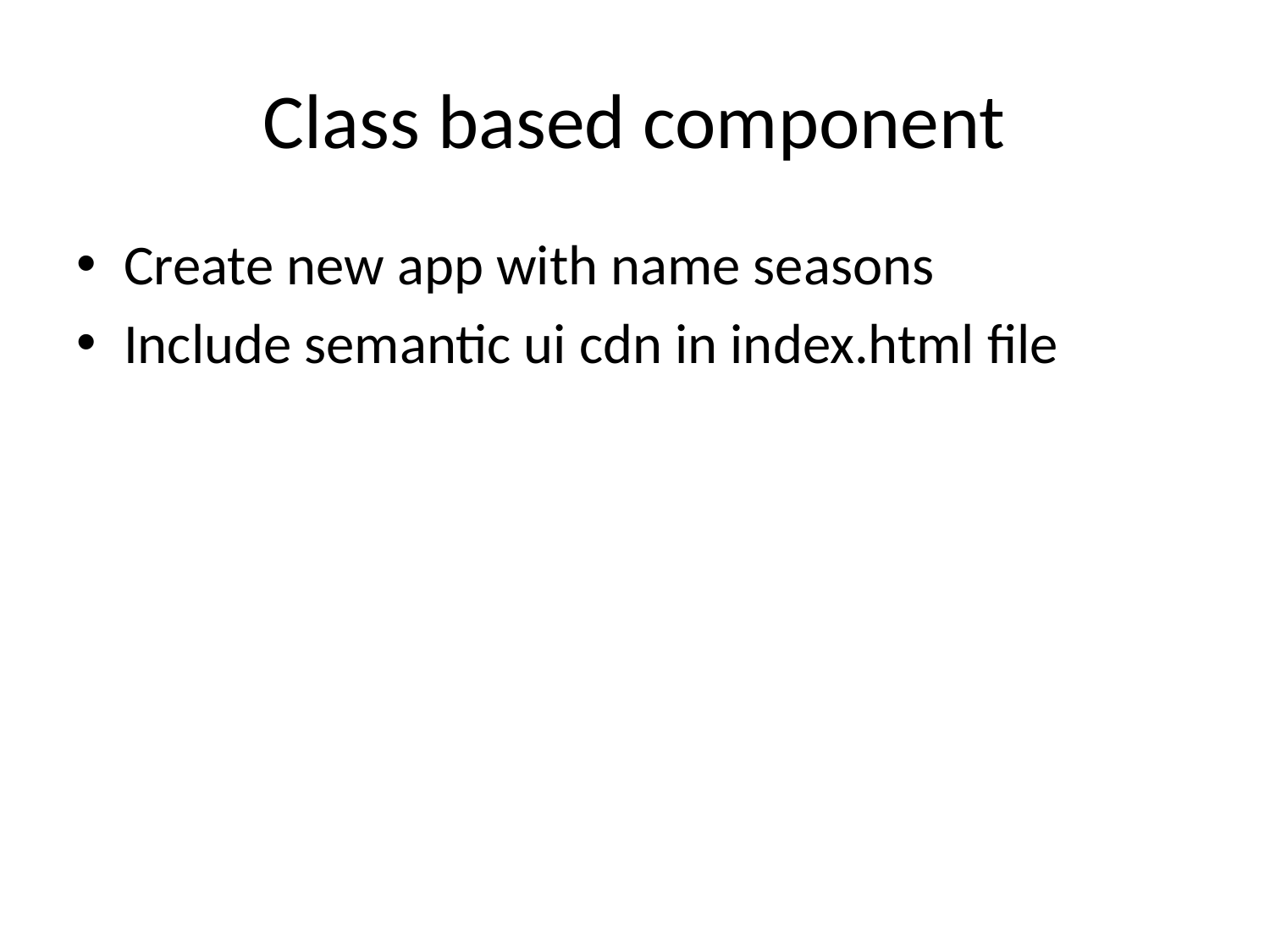

# Class based component
Create new app with name seasons
Include semantic ui cdn in index.html file